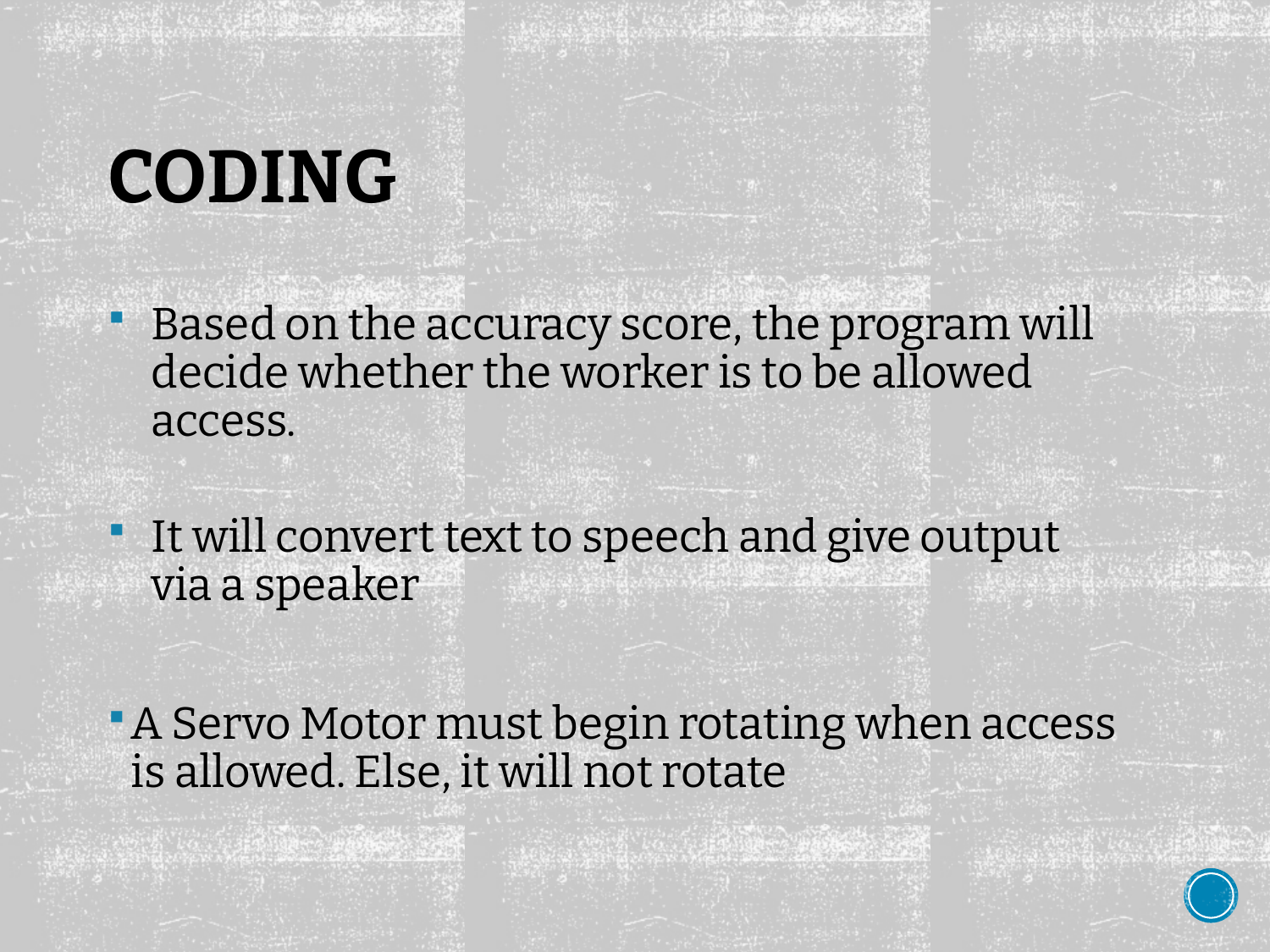

# Coding
Based on the accuracy score, the program will decide whether the worker is to be allowed access.

It will convert text to speech and give output via a speaker

A Servo Motor must begin rotating when access is allowed. Else, it will not rotate